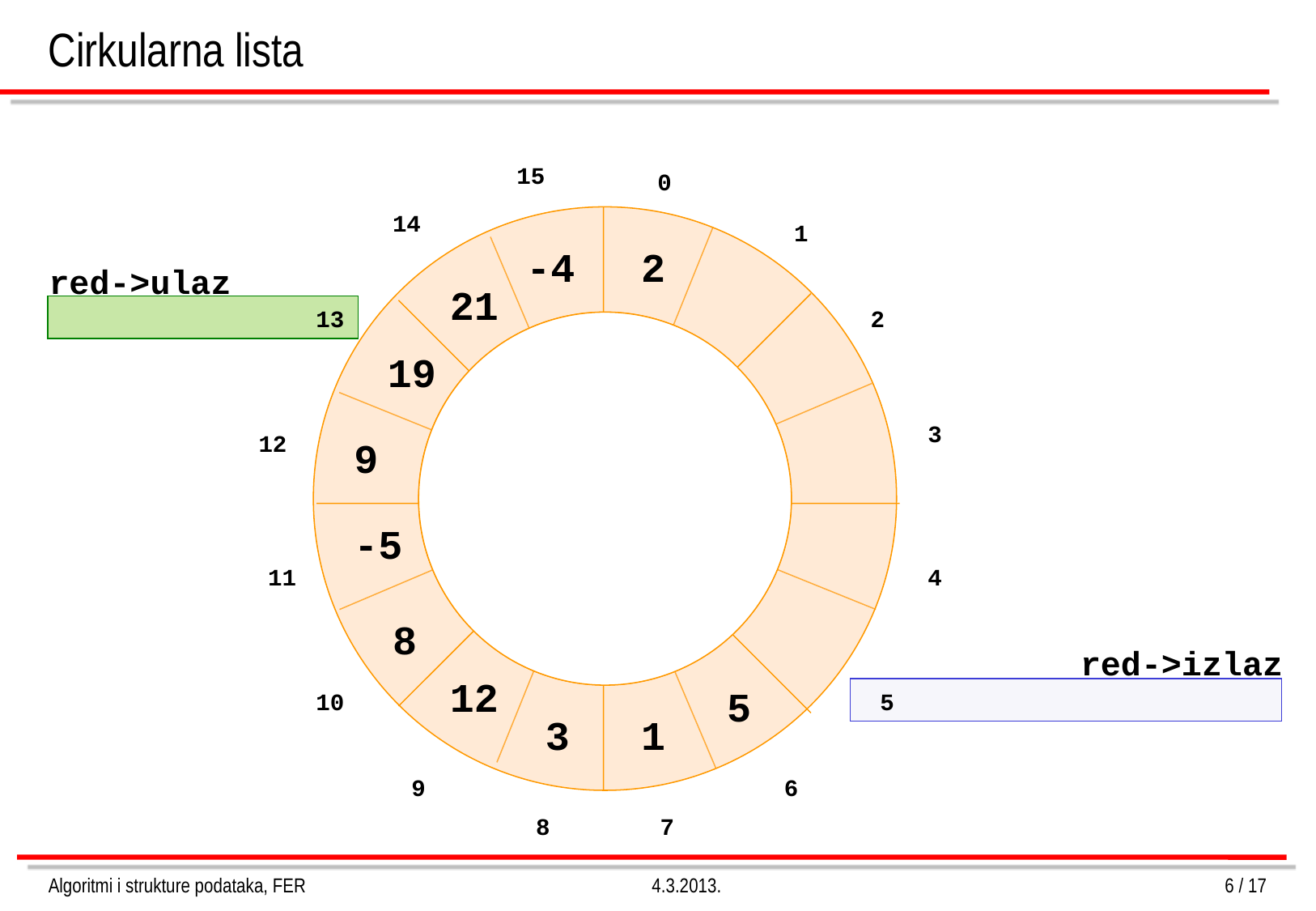

Cirkularna lista
15
0
14

1
13
2

19
3
12
9
-5
11
4
8
12
10
5
3
1
9
6
8
7
-4
2
red->ulaz

21
red->izlaz

5
Algoritmi i strukture podataka, FER
4.3.2013.
6 / 17